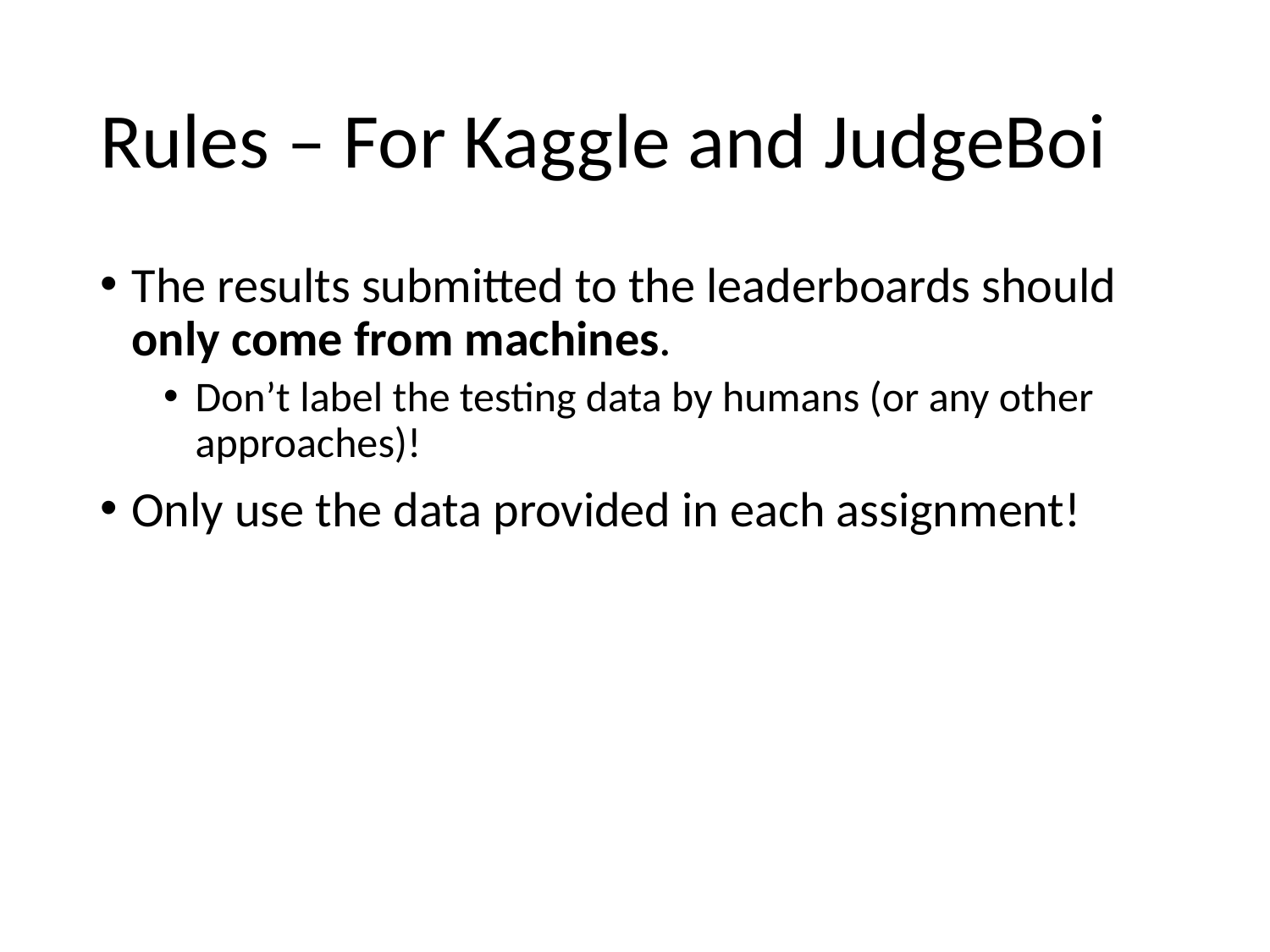

# Rules – For Kaggle and JudgeBoi
The results submitted to the leaderboards should only come from machines.
Don’t label the testing data by humans (or any other approaches)!
Only use the data provided in each assignment!